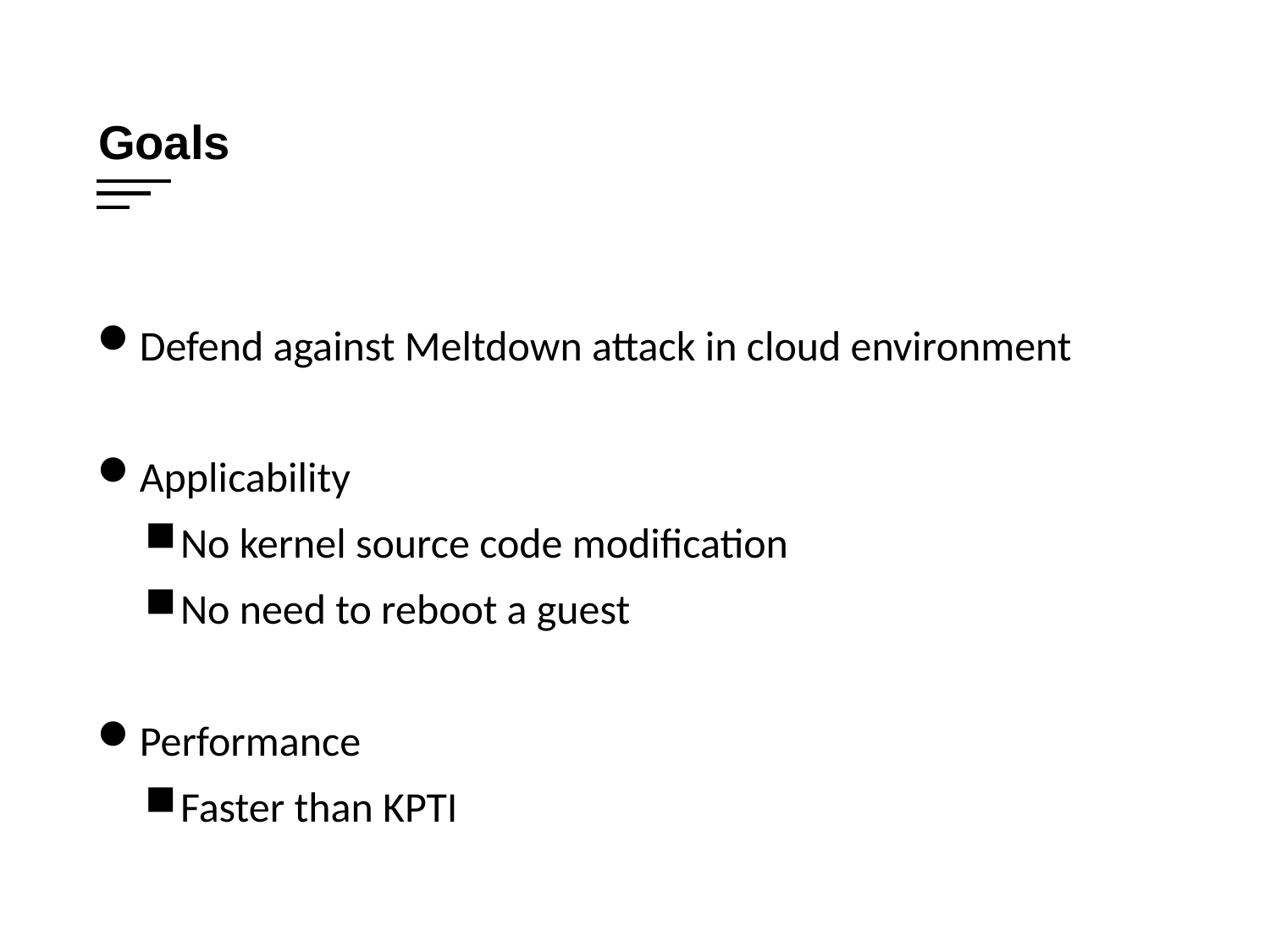

Goals
Defend against Meltdown attack in cloud environment

Applicability
No kernel source code modification
No need to reboot a guest

Performance
Faster than KPTI